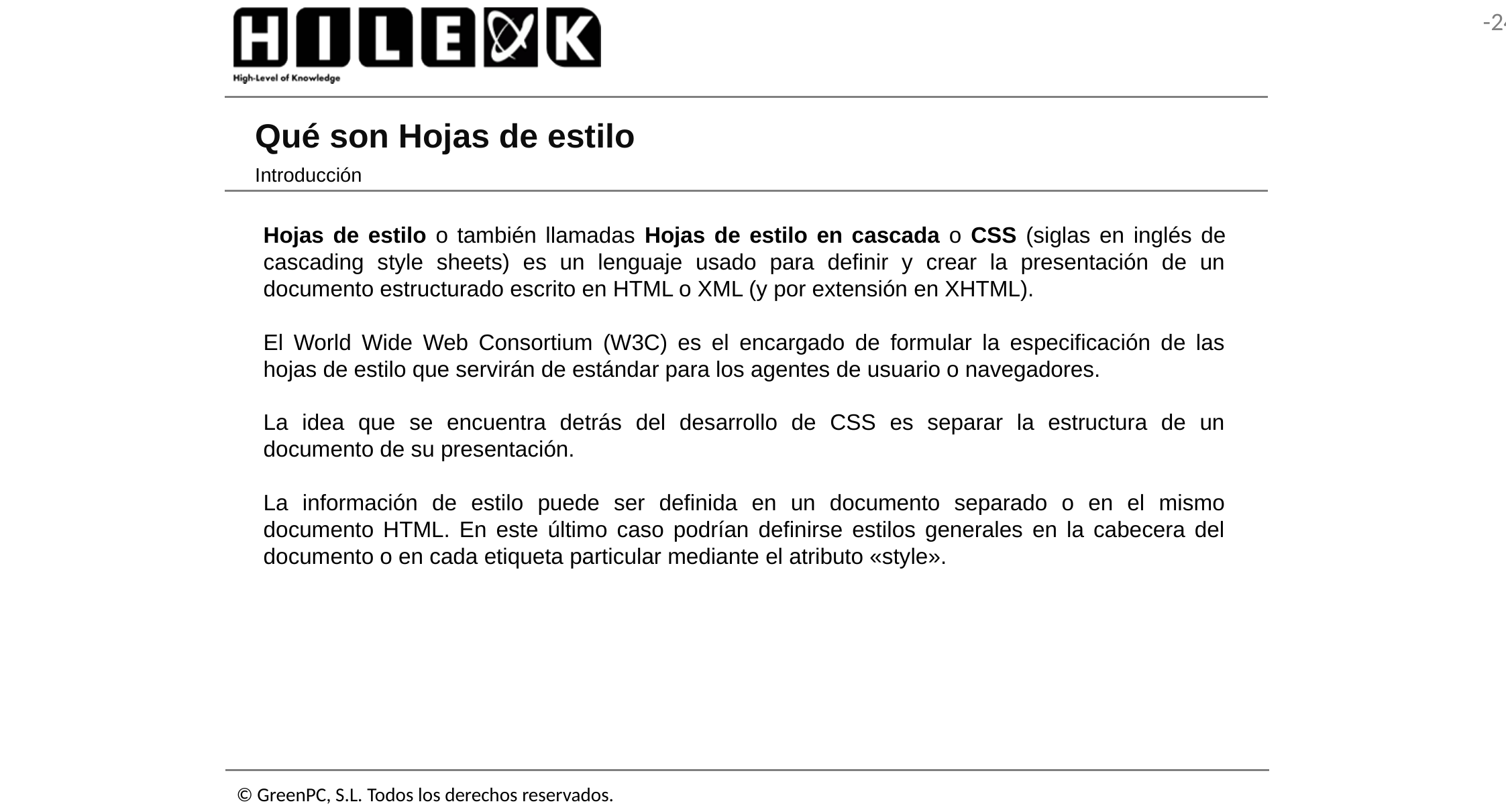

# Qué son Hojas de estilo
Introducción
Hojas de estilo o también llamadas Hojas de estilo en cascada o CSS (siglas en inglés de cascading style sheets) es un lenguaje usado para definir y crear la presentación de un documento estructurado escrito en HTML o XML (y por extensión en XHTML).

El World Wide Web Consortium (W3C) es el encargado de formular la especificación de las hojas de estilo que servirán de estándar para los agentes de usuario o navegadores.

La idea que se encuentra detrás del desarrollo de CSS es separar la estructura de un documento de su presentación.

La información de estilo puede ser definida en un documento separado o en el mismo documento HTML. En este último caso podrían definirse estilos generales en la cabecera del documento o en cada etiqueta particular mediante el atributo «style».